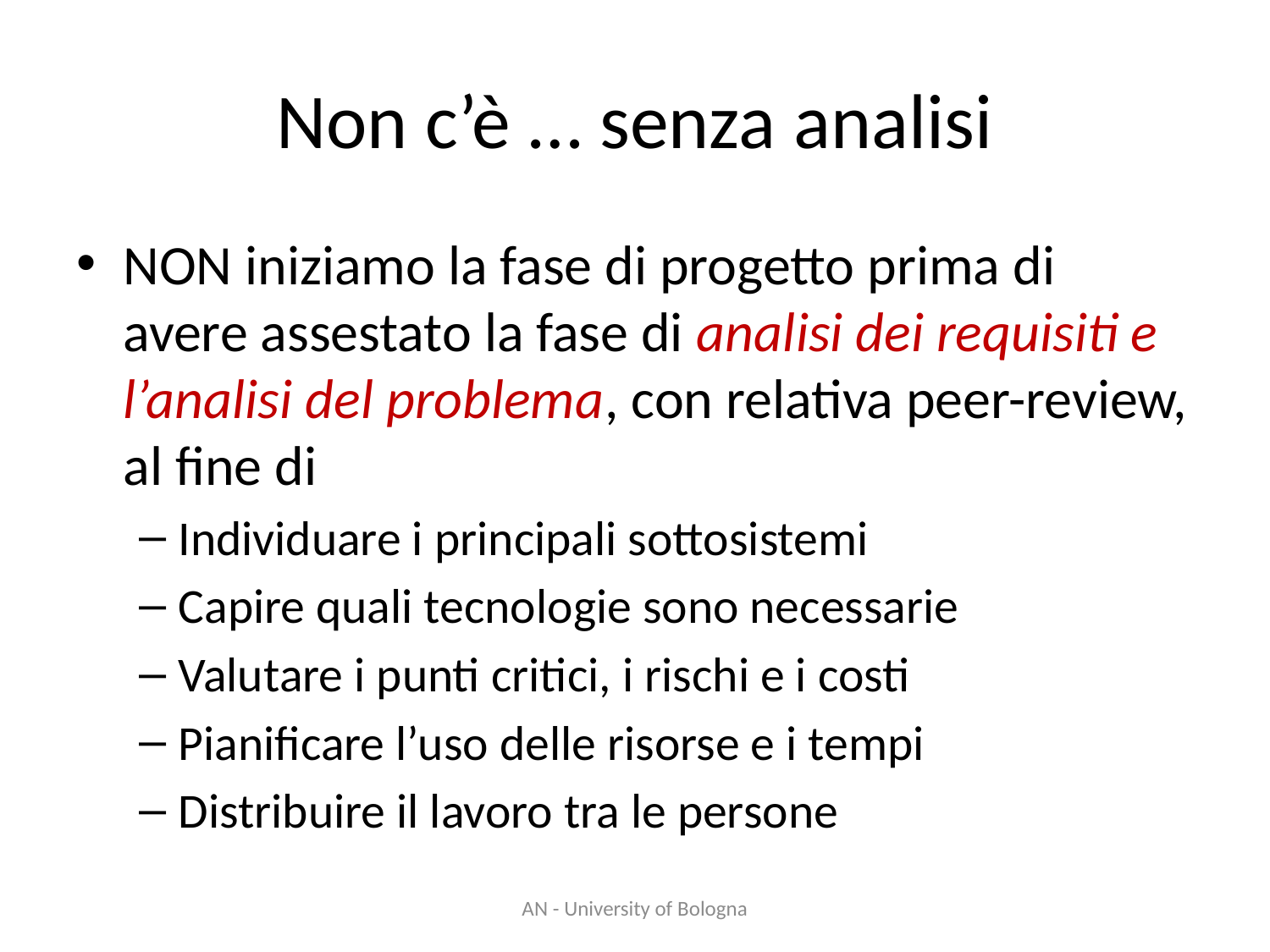

# Non c’è … senza analisi
NON iniziamo la fase di progetto prima di avere assestato la fase di analisi dei requisiti e l’analisi del problema, con relativa peer-review, al fine di
Individuare i principali sottosistemi
Capire quali tecnologie sono necessarie
Valutare i punti critici, i rischi e i costi
Pianificare l’uso delle risorse e i tempi
Distribuire il lavoro tra le persone

AN - University of Bologna